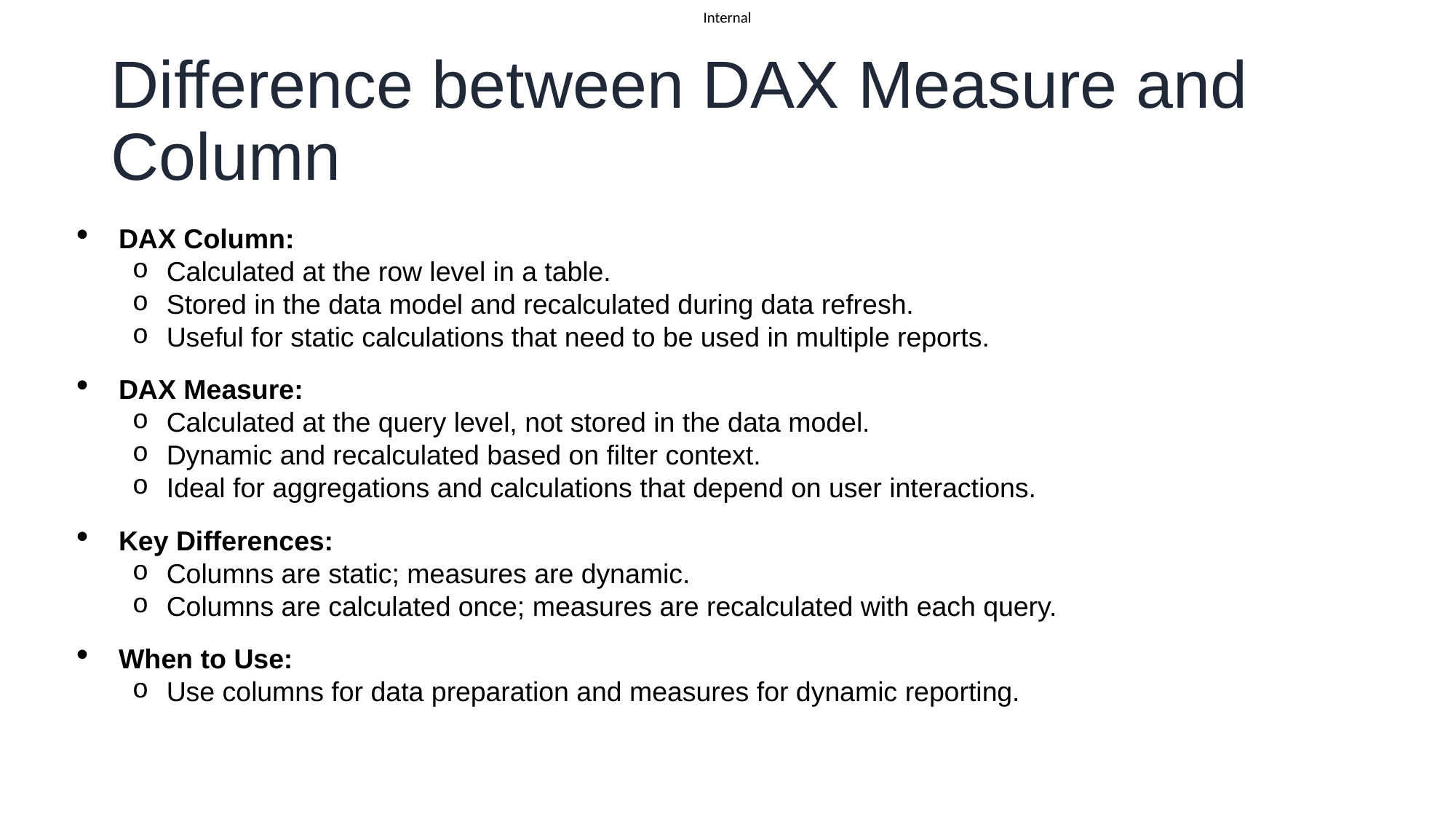

# Difference between DAX Measure and Column
DAX Column:
Calculated at the row level in a table.
Stored in the data model and recalculated during data refresh.
Useful for static calculations that need to be used in multiple reports.

DAX Measure:
Calculated at the query level, not stored in the data model.
Dynamic and recalculated based on filter context.
Ideal for aggregations and calculations that depend on user interactions.

Key Differences:
Columns are static; measures are dynamic.
Columns are calculated once; measures are recalculated with each query.

When to Use:
Use columns for data preparation and measures for dynamic reporting.